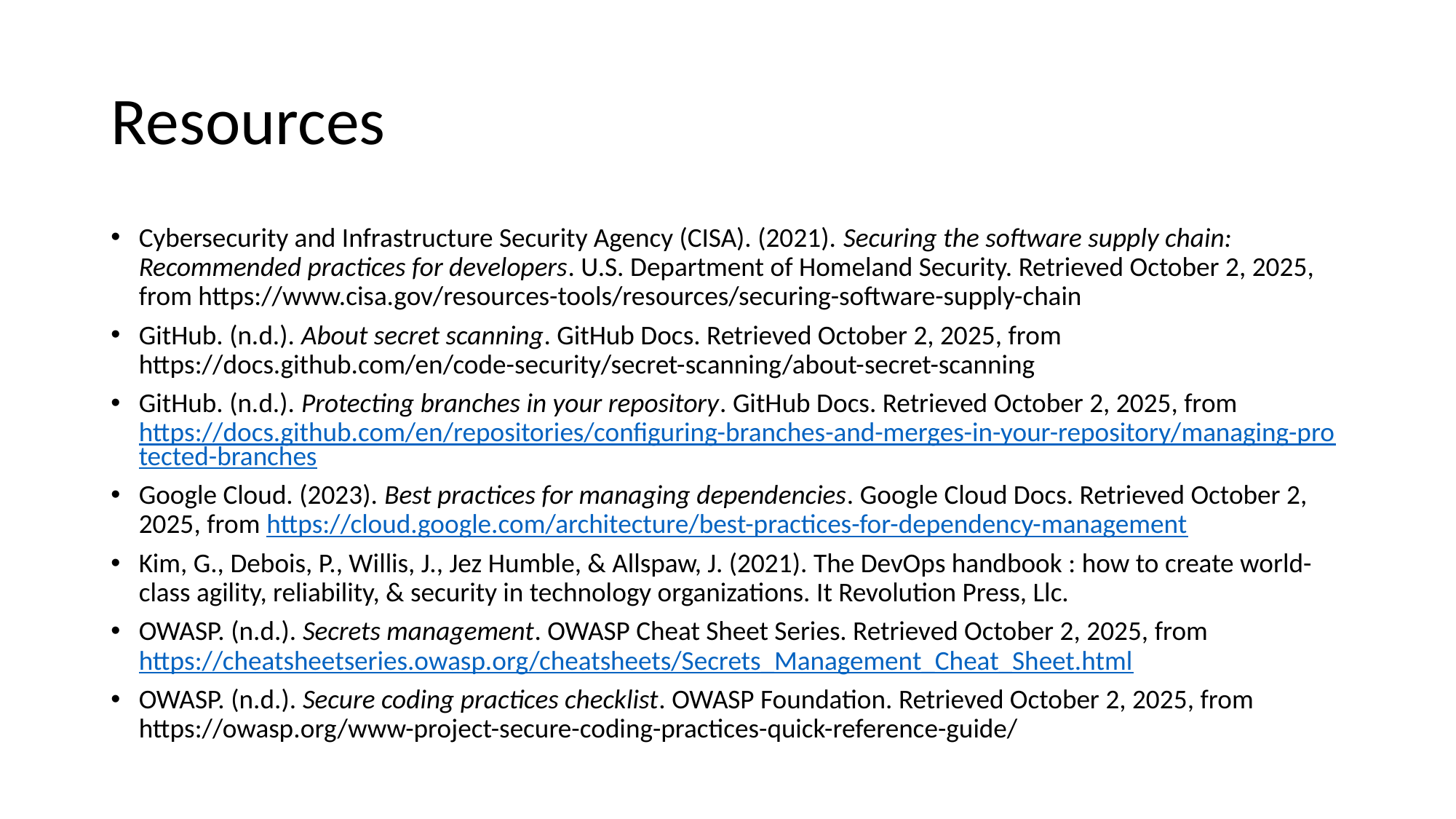

# Resources
Cybersecurity and Infrastructure Security Agency (CISA). (2021). Securing the software supply chain: Recommended practices for developers. U.S. Department of Homeland Security. Retrieved October 2, 2025, from https://www.cisa.gov/resources-tools/resources/securing-software-supply-chain
GitHub. (n.d.). About secret scanning. GitHub Docs. Retrieved October 2, 2025, from https://docs.github.com/en/code-security/secret-scanning/about-secret-scanning
GitHub. (n.d.). Protecting branches in your repository. GitHub Docs. Retrieved October 2, 2025, from https://docs.github.com/en/repositories/configuring-branches-and-merges-in-your-repository/managing-protected-branches
Google Cloud. (2023). Best practices for managing dependencies. Google Cloud Docs. Retrieved October 2, 2025, from https://cloud.google.com/architecture/best-practices-for-dependency-management
Kim, G., Debois, P., Willis, J., Jez Humble, & Allspaw, J. (2021). The DevOps handbook : how to create world-class agility, reliability, & security in technology organizations. It Revolution Press, Llc.
OWASP. (n.d.). Secrets management. OWASP Cheat Sheet Series. Retrieved October 2, 2025, from https://cheatsheetseries.owasp.org/cheatsheets/Secrets_Management_Cheat_Sheet.html
OWASP. (n.d.). Secure coding practices checklist. OWASP Foundation. Retrieved October 2, 2025, from https://owasp.org/www-project-secure-coding-practices-quick-reference-guide/